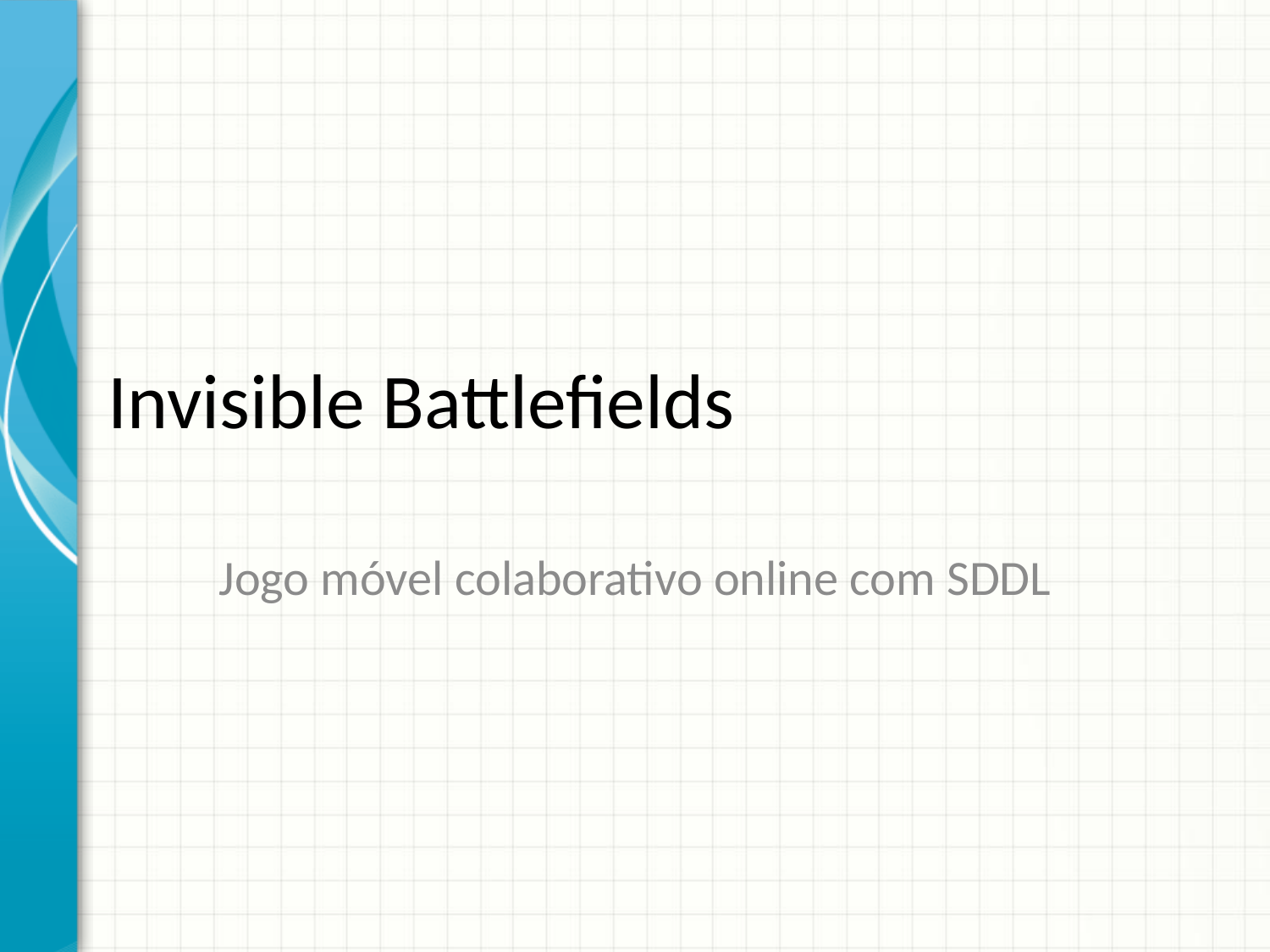

# Invisible Battlefields
Jogo móvel colaborativo online com SDDL